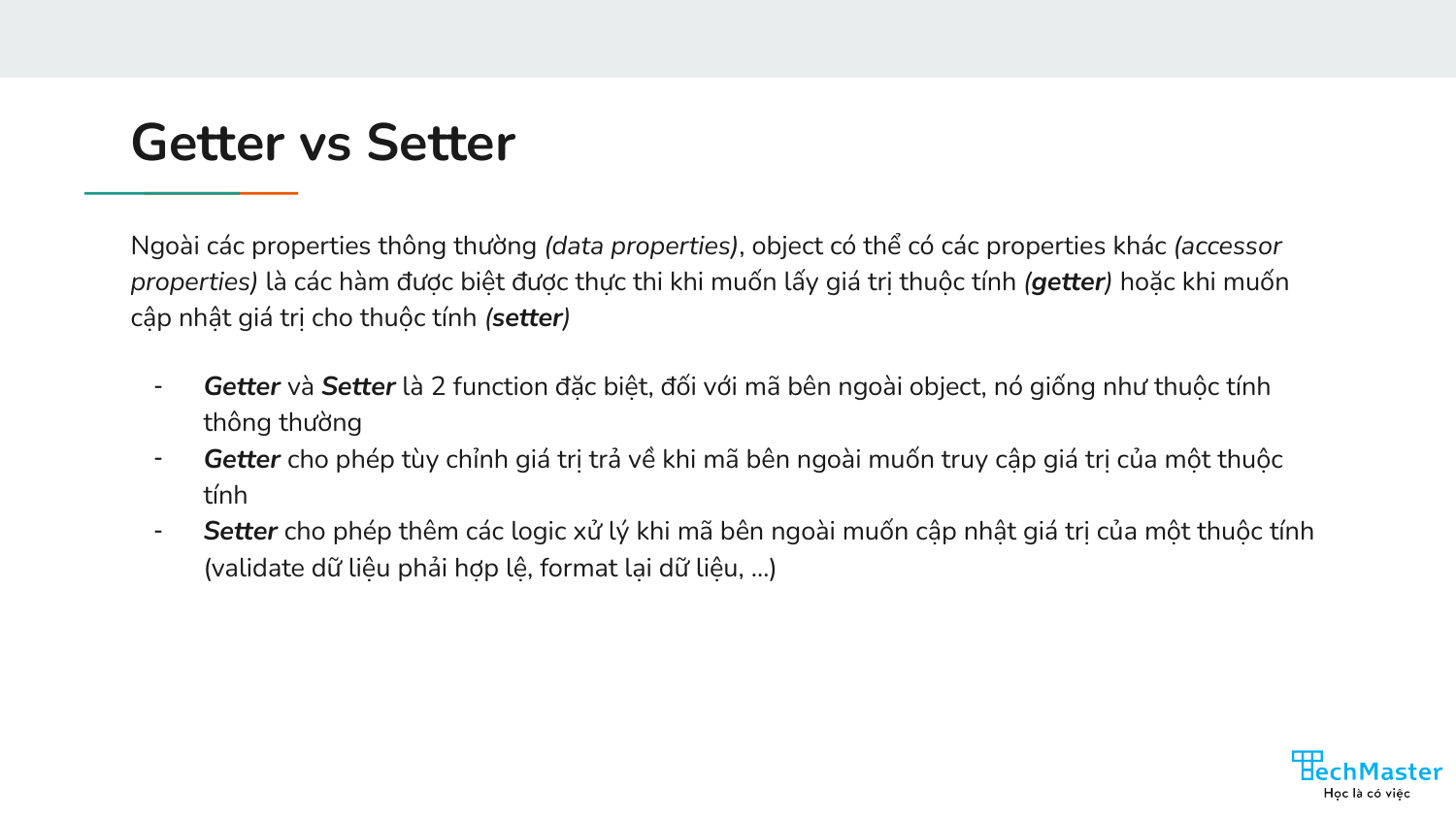

# Getter vs Setter
Ngoài các properties thông thường (data properties), object có thể có các properties khác (accessor properties) là các hàm được biệt được thực thi khi muốn lấy giá trị thuộc tính (getter) hoặc khi muốn cập nhật giá trị cho thuộc tính (setter)
Getter và Setter là 2 function đặc biệt, đối với mã bên ngoài object, nó giống như thuộc tính thông thường
Getter cho phép tùy chỉnh giá trị trả về khi mã bên ngoài muốn truy cập giá trị của một thuộc tính
Setter cho phép thêm các logic xử lý khi mã bên ngoài muốn cập nhật giá trị của một thuộc tính (validate dữ liệu phải hợp lệ, format lại dữ liệu, …)